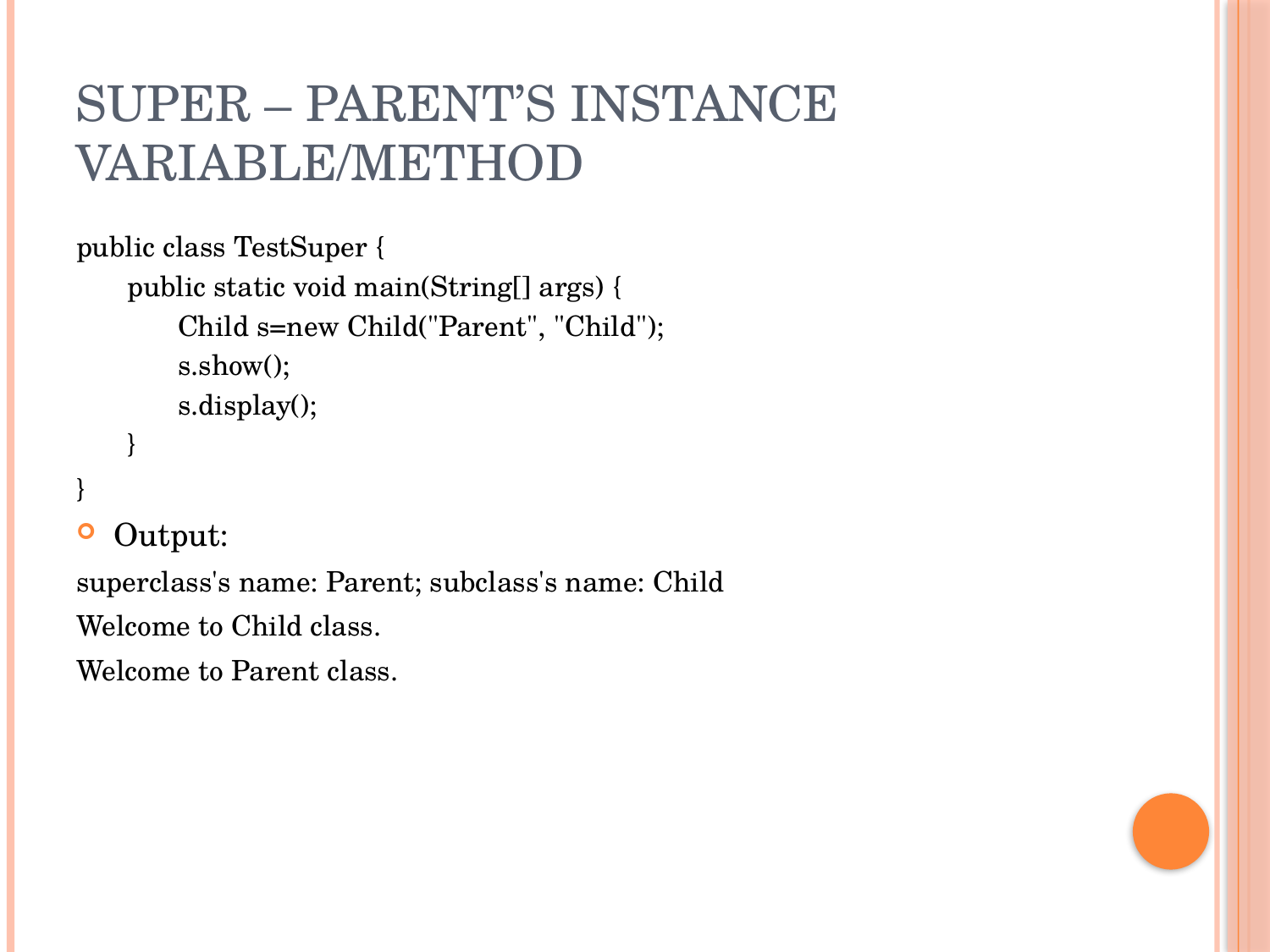

# super – parent’s instance variable/method
public class TestSuper {
public static void main(String[] args) {
Child s=new Child("Parent", "Child");
s.show();
s.display();
}
}
Output:
superclass's name: Parent; subclass's name: Child
Welcome to Child class.
Welcome to Parent class.